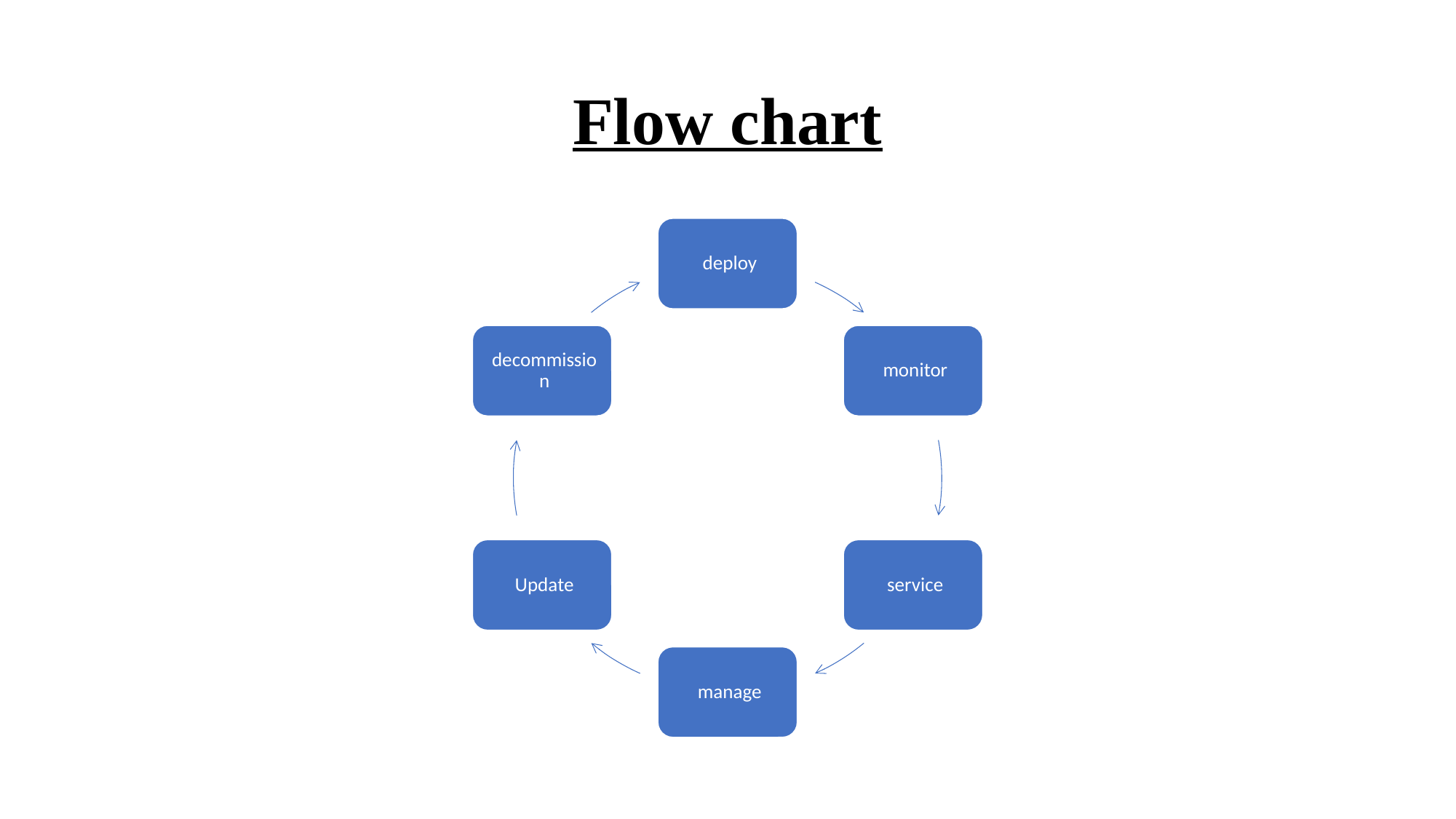

# Flow chart
deploy
monitor
service
manage
Update
decommission